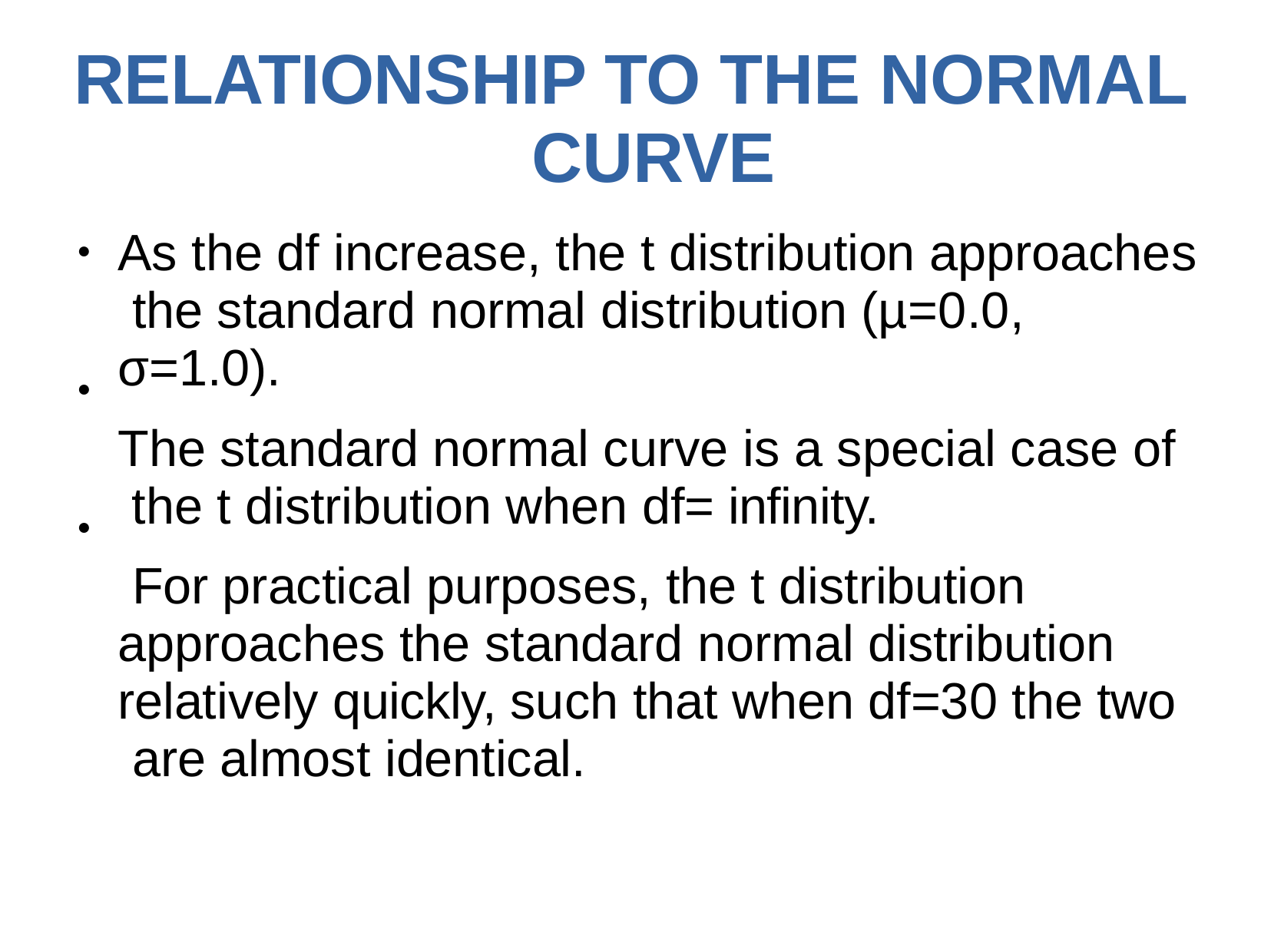

# RELATIONSHIP TO THE NORMAL  CURVE
As the df increase, the t distribution approaches  the standard normal distribution (µ=0.0, σ=1.0).
The standard normal curve is a special case of  the t distribution when df= infinity.
For practical purposes, the t distribution  approaches the standard normal distribution  relatively quickly, such that when df=30 the two  are almost identical.
●
●